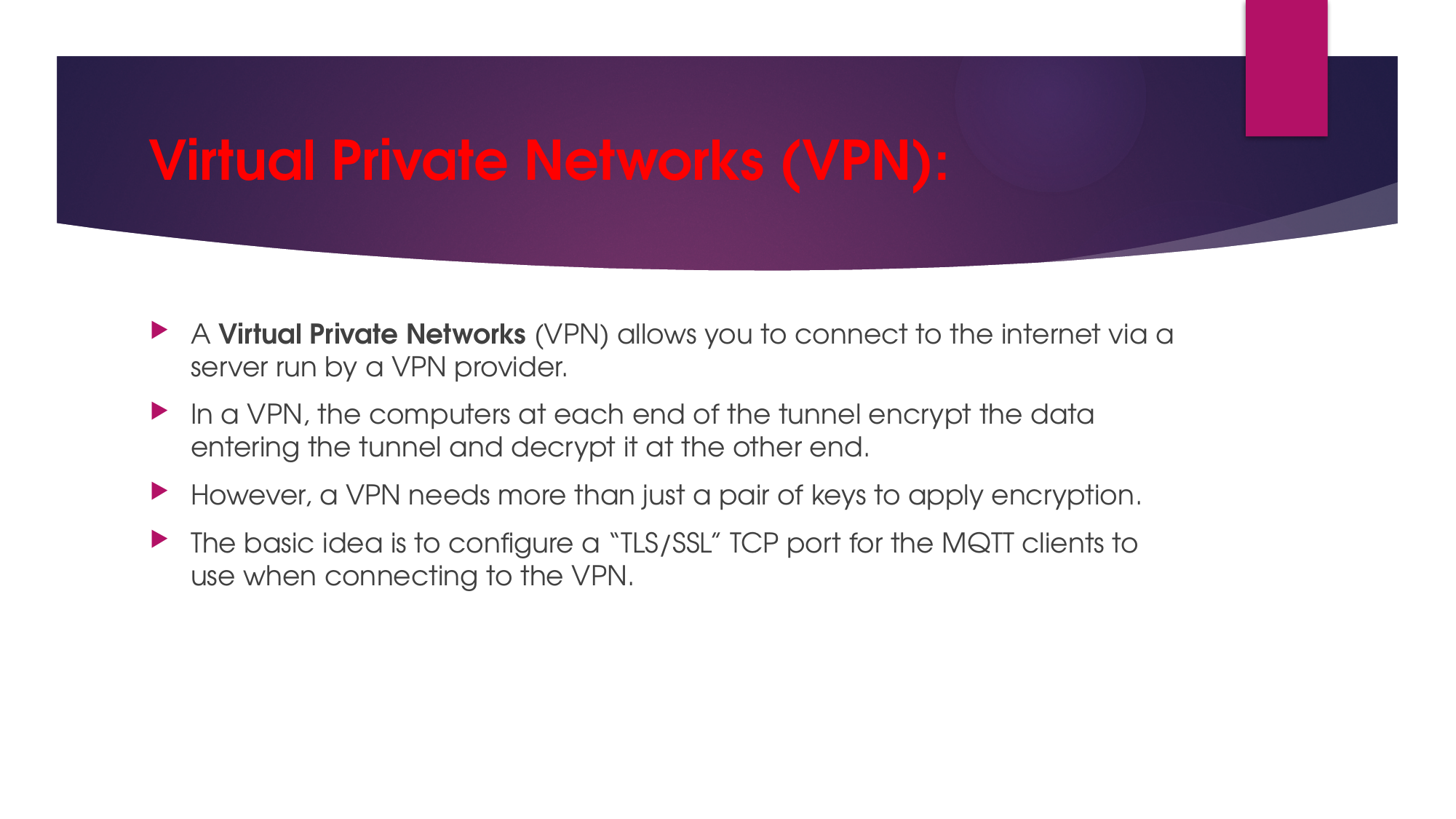

# Virtual Private Networks (VPN):
A Virtual Private Networks (VPN) allows you to connect to the internet via a server run by a VPN provider.
In a VPN, the computers at each end of the tunnel encrypt the data entering the tunnel and decrypt it at the other end.
However, a VPN needs more than just a pair of keys to apply encryption.
The basic idea is to configure a “TLS/SSL” TCP port for the MQTT clients to use when connecting to the VPN.